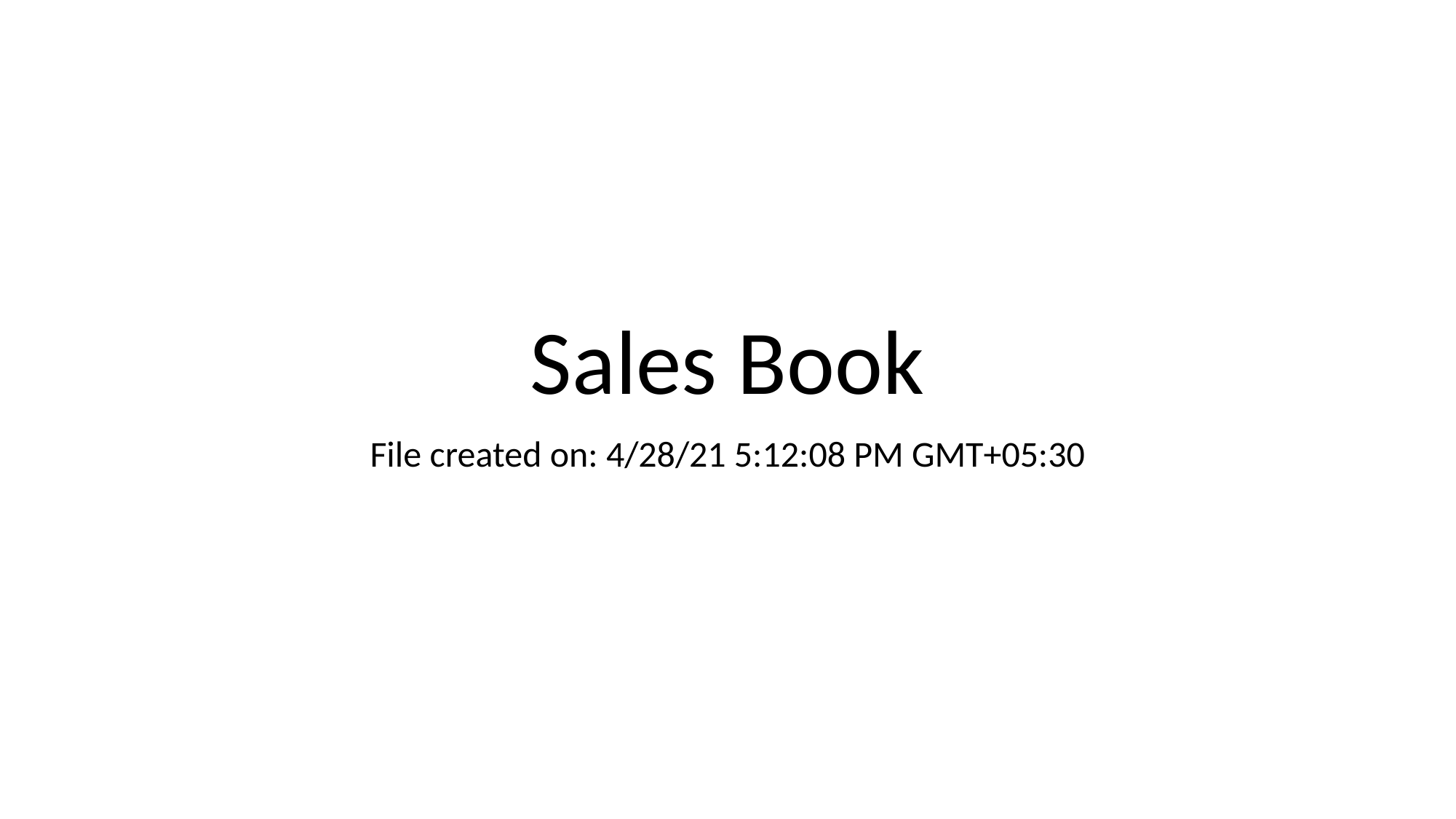

# Sales Book
File created on: 4/28/21 5:12:08 PM GMT+05:30